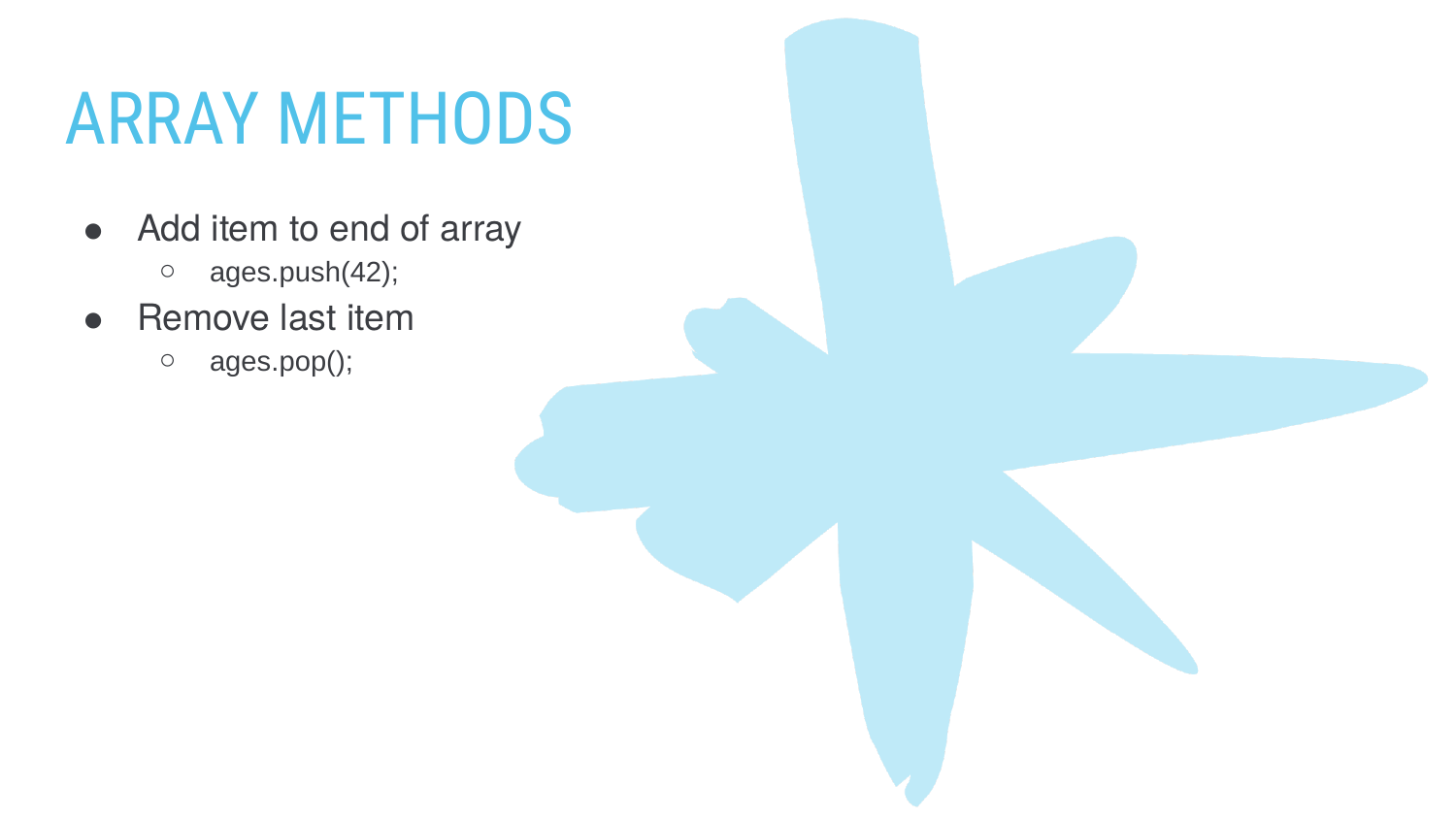

# ARRAY METHODS
Add item to end of array
ages.push(42);
Remove last item
ages.pop();